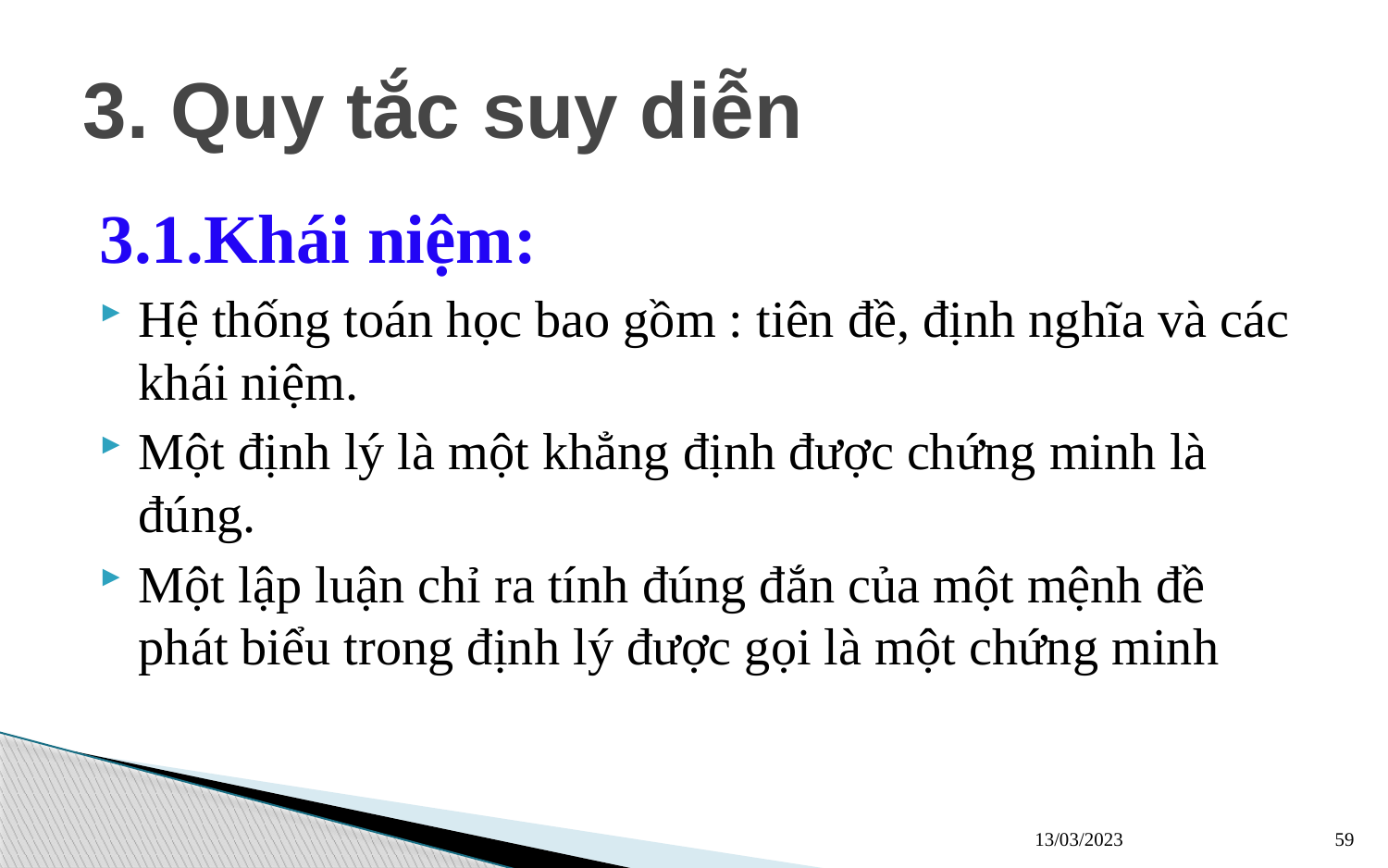

# 3. Quy tắc suy diễn
3.1.Khái niệm:
Hệ thống toán học bao gồm : tiên đề, định nghĩa và các khái niệm.
Một định lý là một khẳng định được chứng minh là đúng.
Một lập luận chỉ ra tính đúng đắn của một mệnh đề phát biểu trong định lý được gọi là một chứng minh
13/03/2023
59